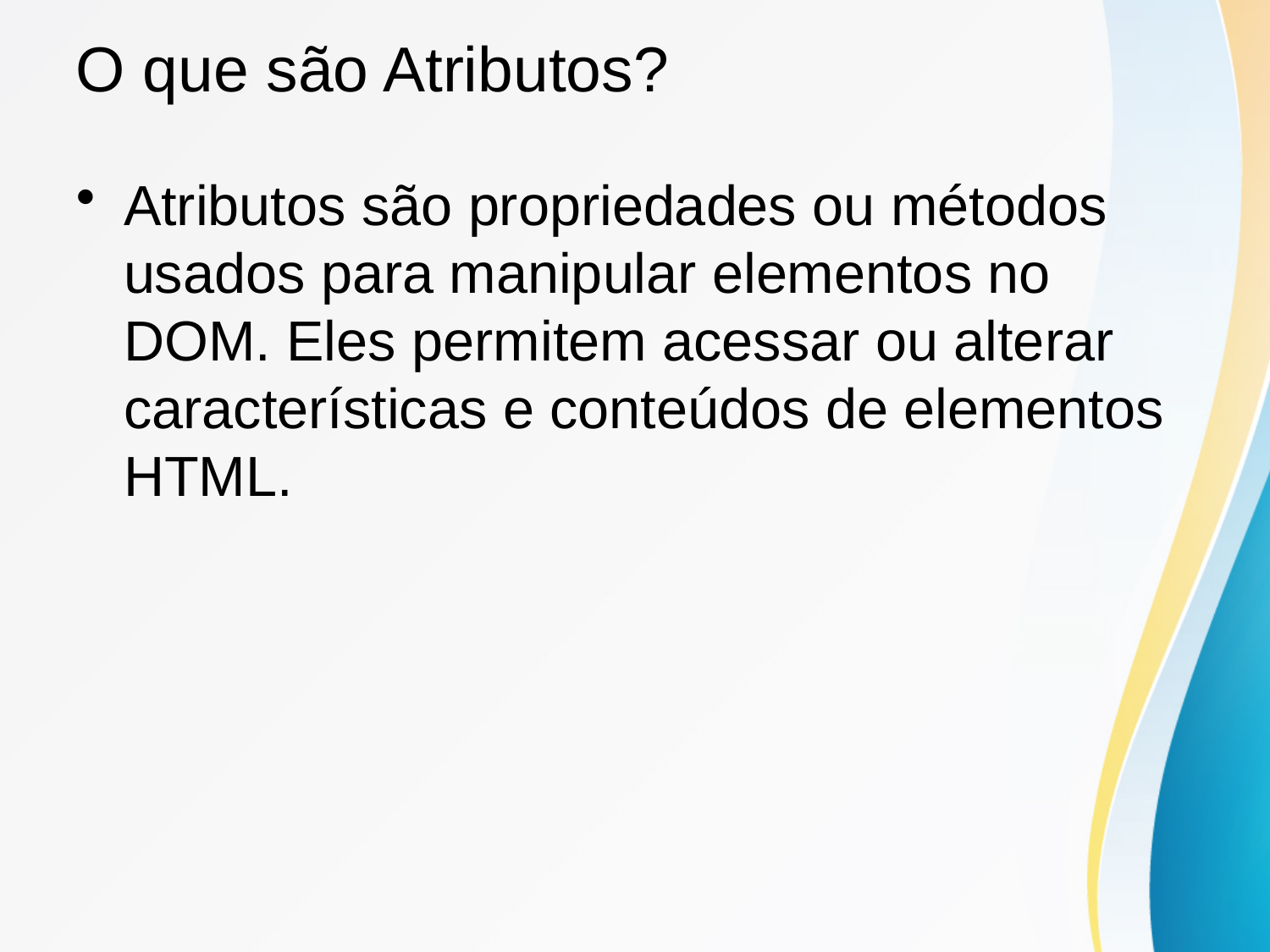

# O que são Atributos?
Atributos são propriedades ou métodos usados para manipular elementos no DOM. Eles permitem acessar ou alterar características e conteúdos de elementos HTML.